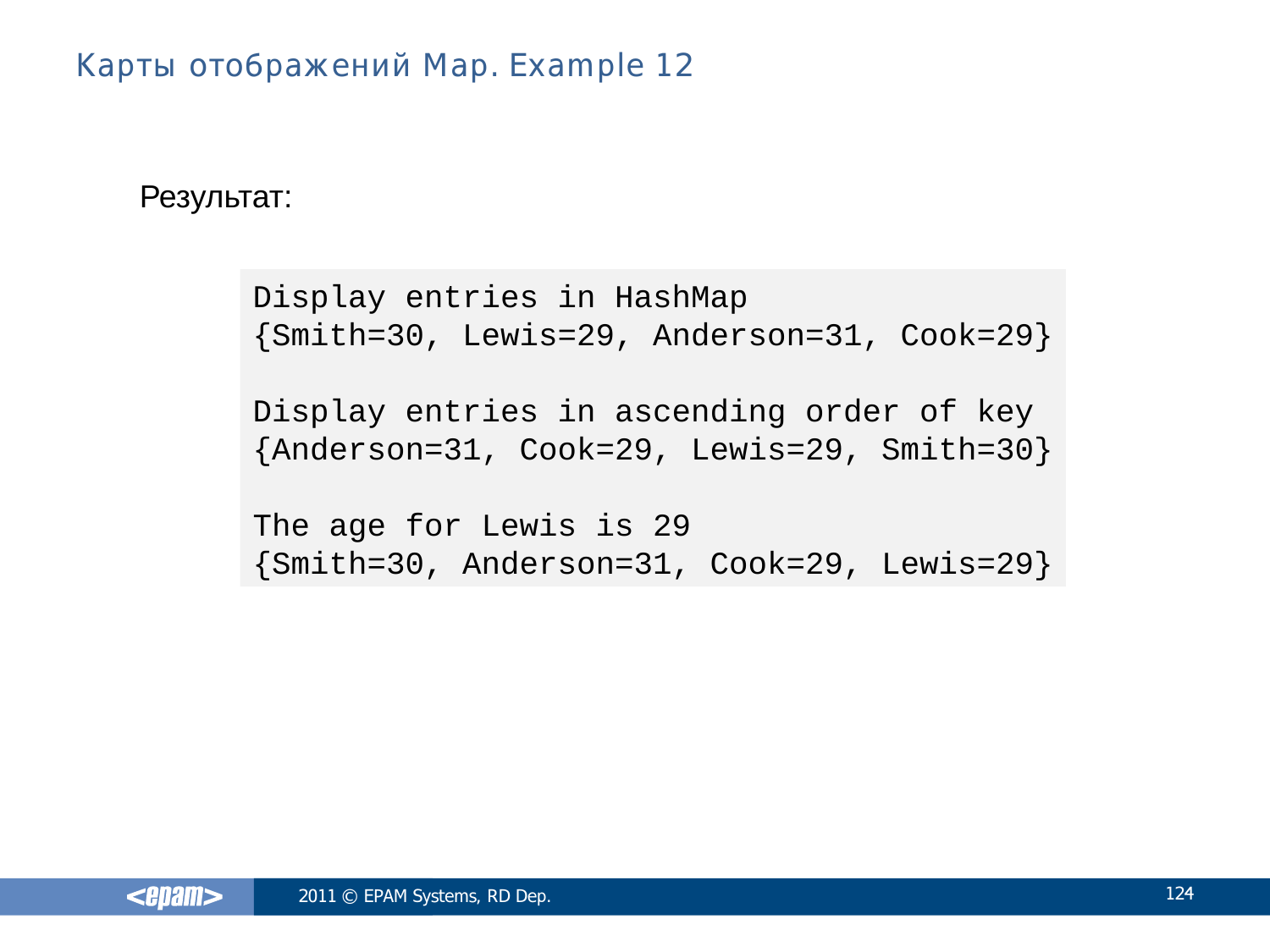

# Карты отображений Map. Example 12
Результат:
Display entries in HashMap
{Smith=30, Lewis=29, Anderson=31, Cook=29}

Display entries in ascending order of key
{Anderson=31, Cook=29, Lewis=29, Smith=30}

The age for Lewis is 29
{Smith=30, Anderson=31, Cook=29, Lewis=29}
124
2011 © EPAM Systems, RD Dep.